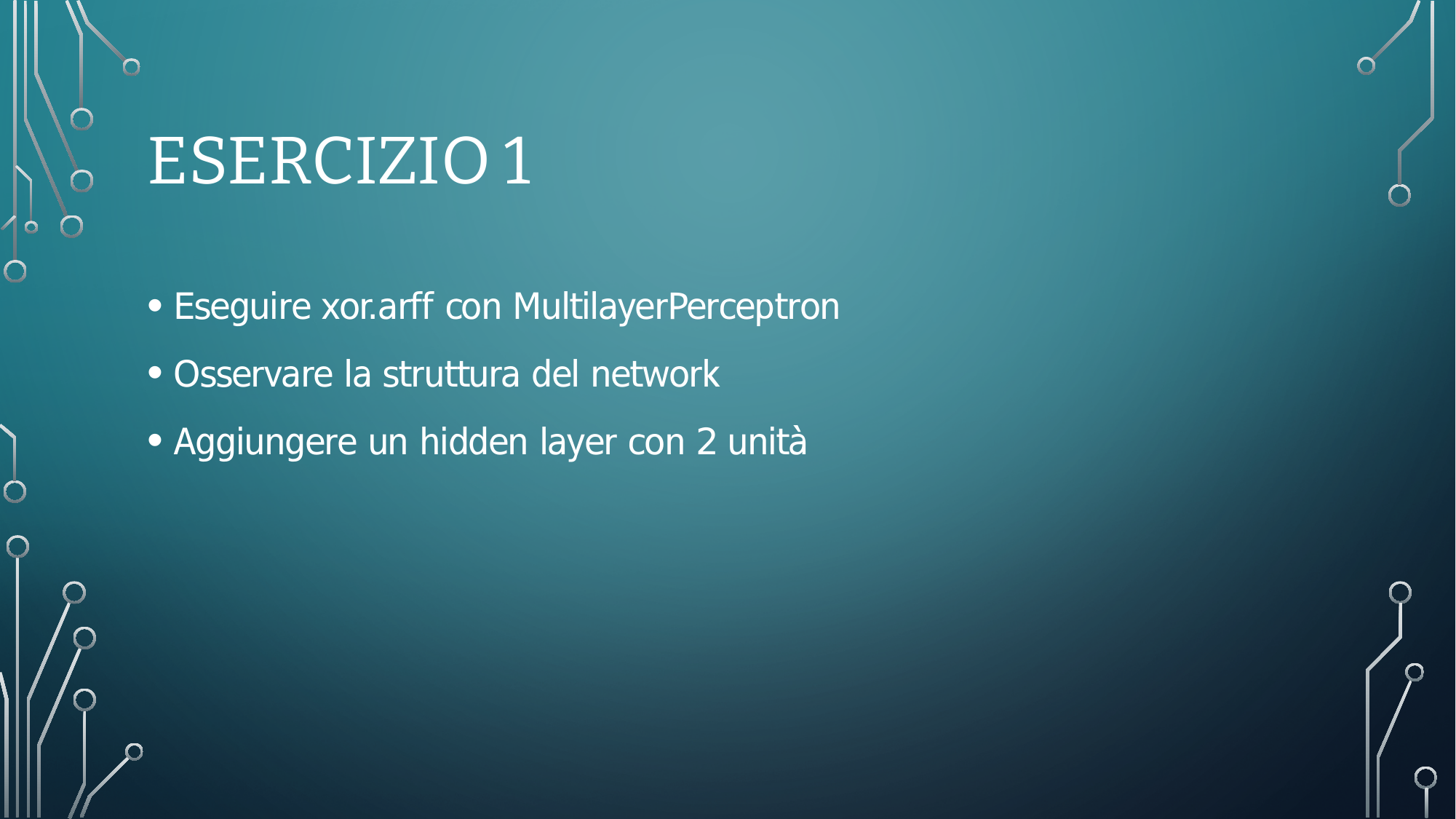

# Esercizio 1
Eseguire xor.arff con MultilayerPerceptron
Osservare la struttura del network
Aggiungere un hidden layer con 2 unità